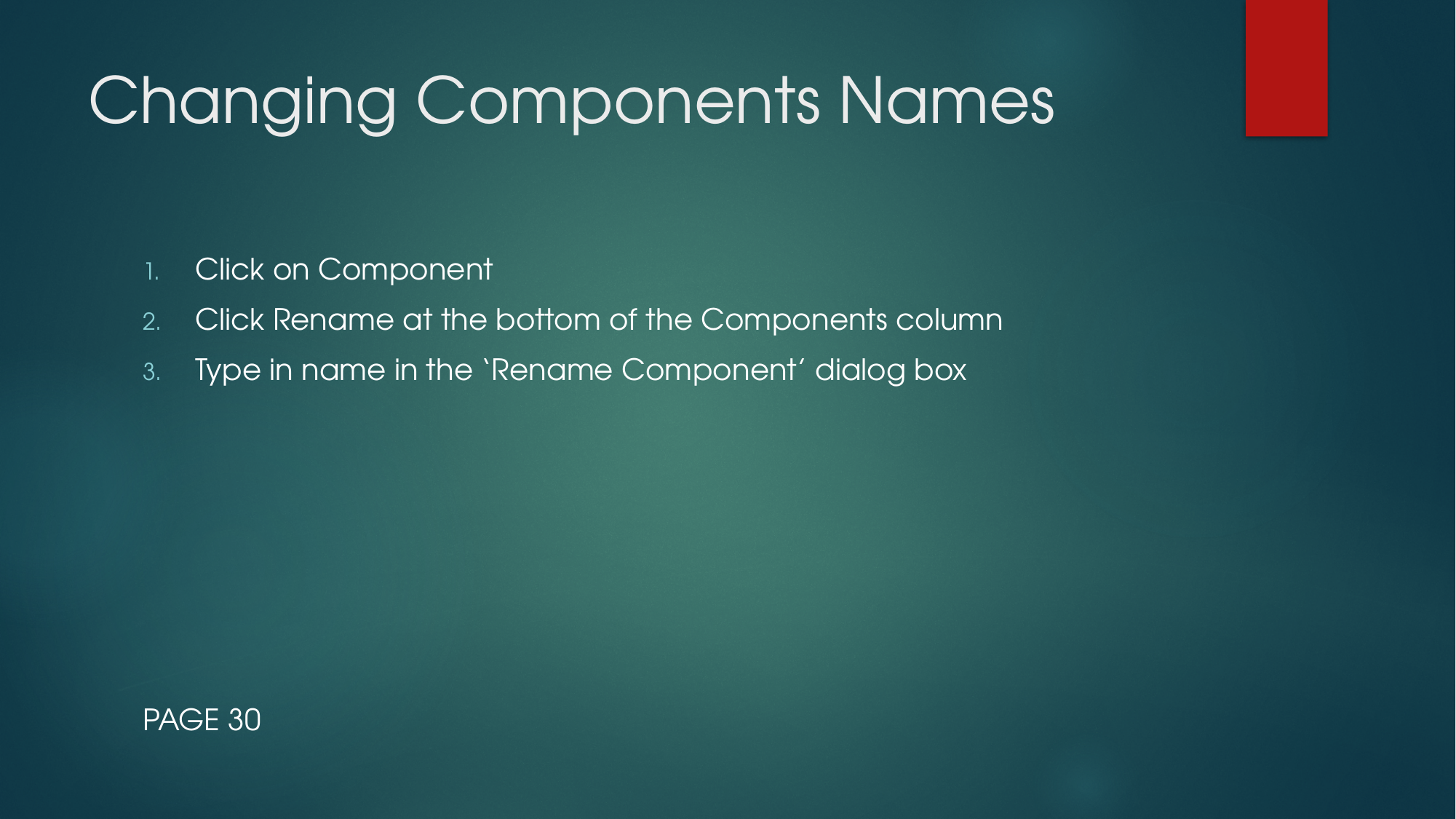

# Changing Components Names
Click on Component
Click Rename at the bottom of the Components column
Type in name in the ‘Rename Component’ dialog box

PAGE 30